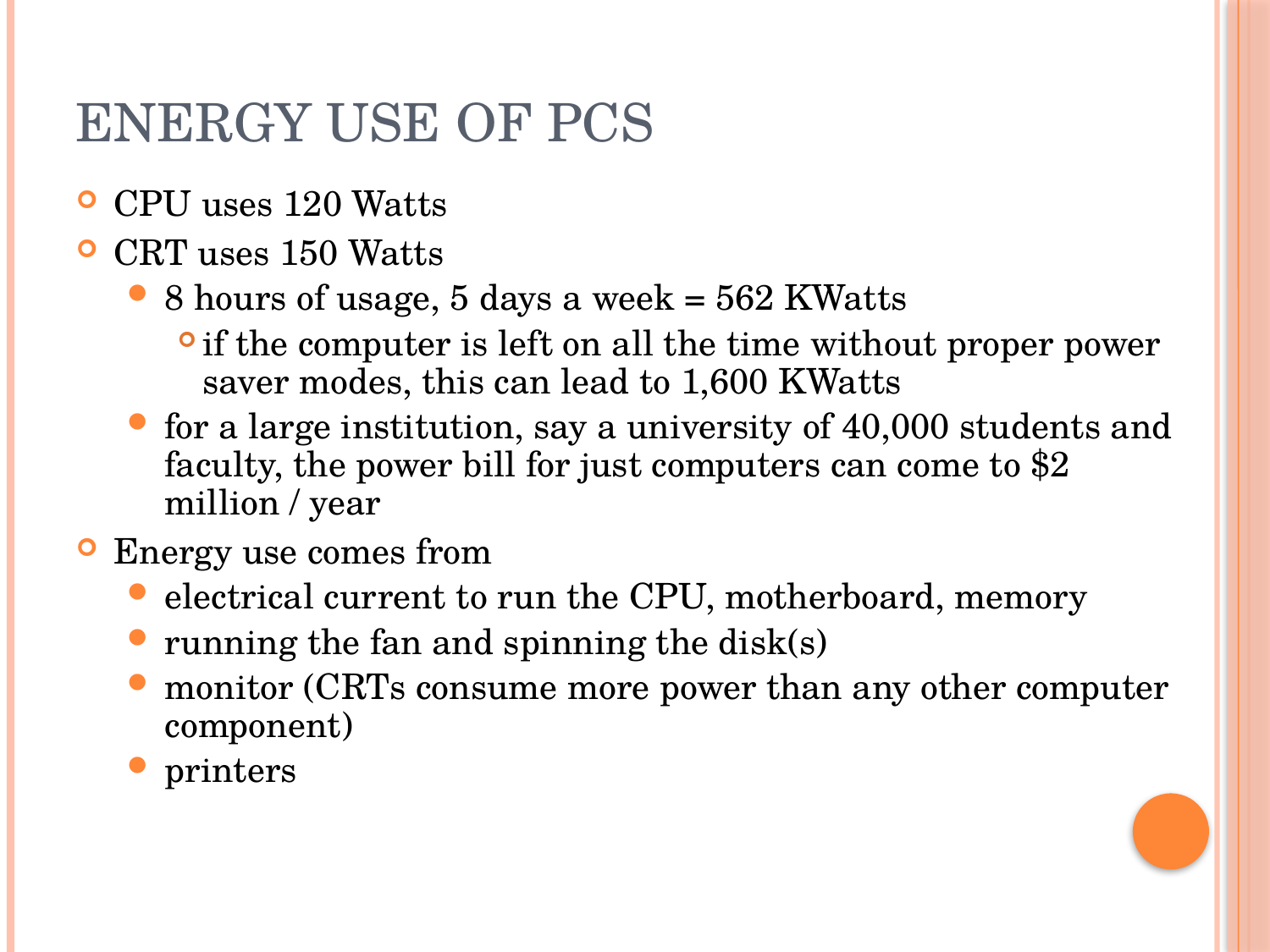

# Energy Use of PCs
CPU uses 120 Watts
CRT uses 150 Watts
8 hours of usage, 5 days a week = 562 KWatts
if the computer is left on all the time without proper power saver modes, this can lead to 1,600 KWatts
for a large institution, say a university of 40,000 students and faculty, the power bill for just computers can come to $2 million / year
Energy use comes from
electrical current to run the CPU, motherboard, memory
running the fan and spinning the disk(s)
monitor (CRTs consume more power than any other computer component)
printers